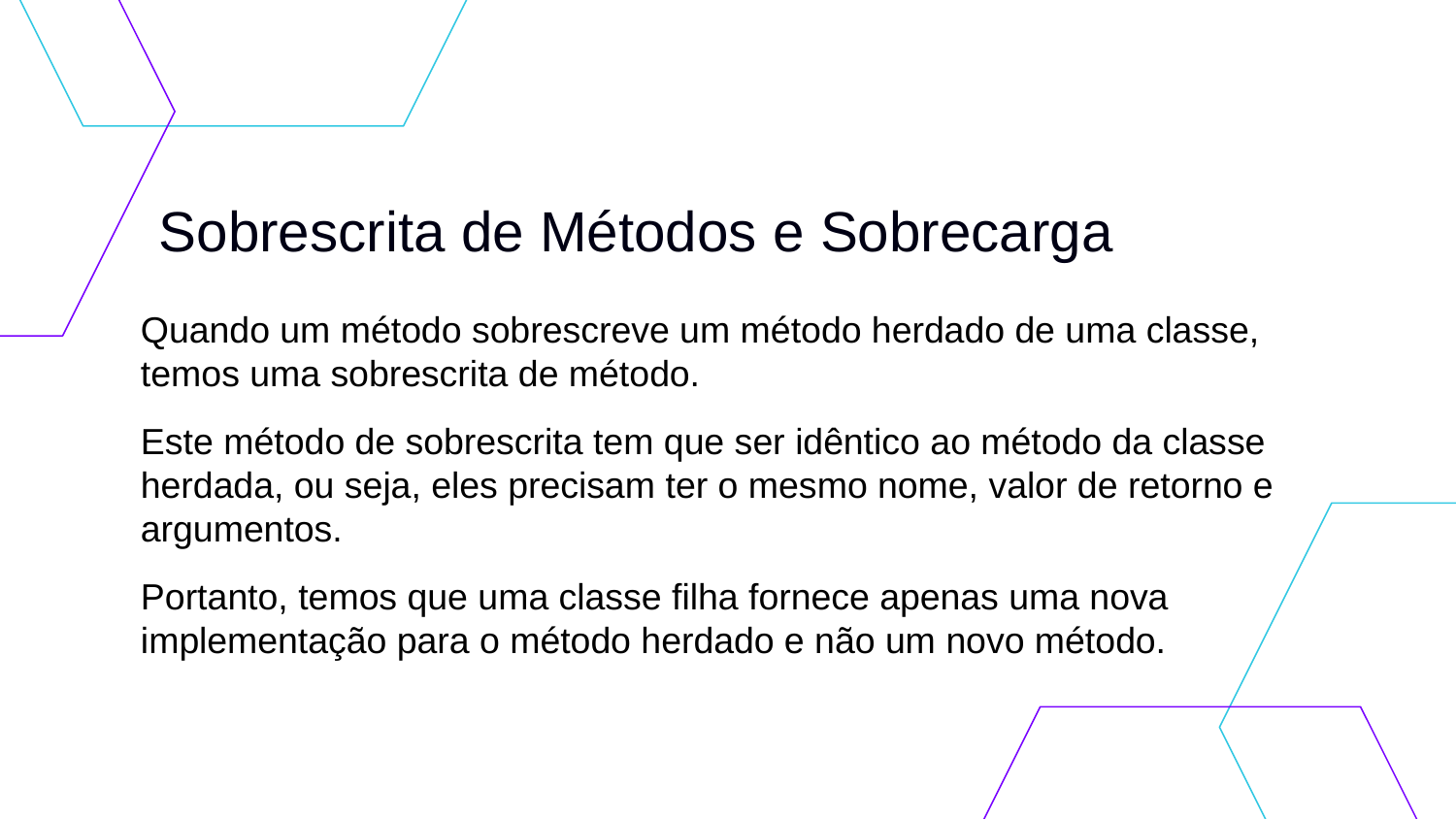

# Sobrescrita de Métodos e Sobrecarga
Quando um método sobrescreve um método herdado de uma classe, temos uma sobrescrita de método.
Este método de sobrescrita tem que ser idêntico ao método da classe herdada, ou seja, eles precisam ter o mesmo nome, valor de retorno e argumentos.
Portanto, temos que uma classe filha fornece apenas uma nova implementação para o método herdado e não um novo método.